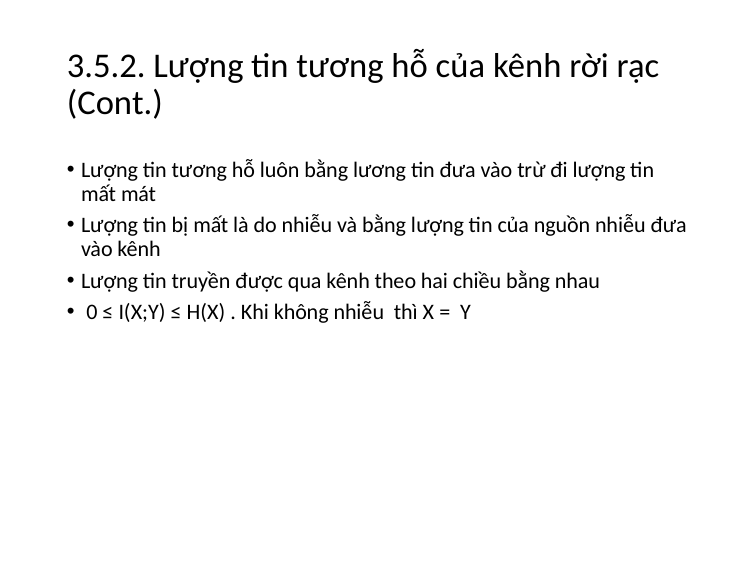

# 3.5.2. Lượng tin tương hỗ của kênh rời rạc (Cont.)
Lượng tin tương hỗ luôn bằng lương tin đưa vào trừ đi lượng tin mất mát
Lượng tin bị mất là do nhiễu và bằng lượng tin của nguồn nhiễu đưa vào kênh
Lượng tin truyền được qua kênh theo hai chiều bằng nhau
 0 ≤ I(X;Y) ≤ H(X) . Khi không nhiễu  thì X =  Y